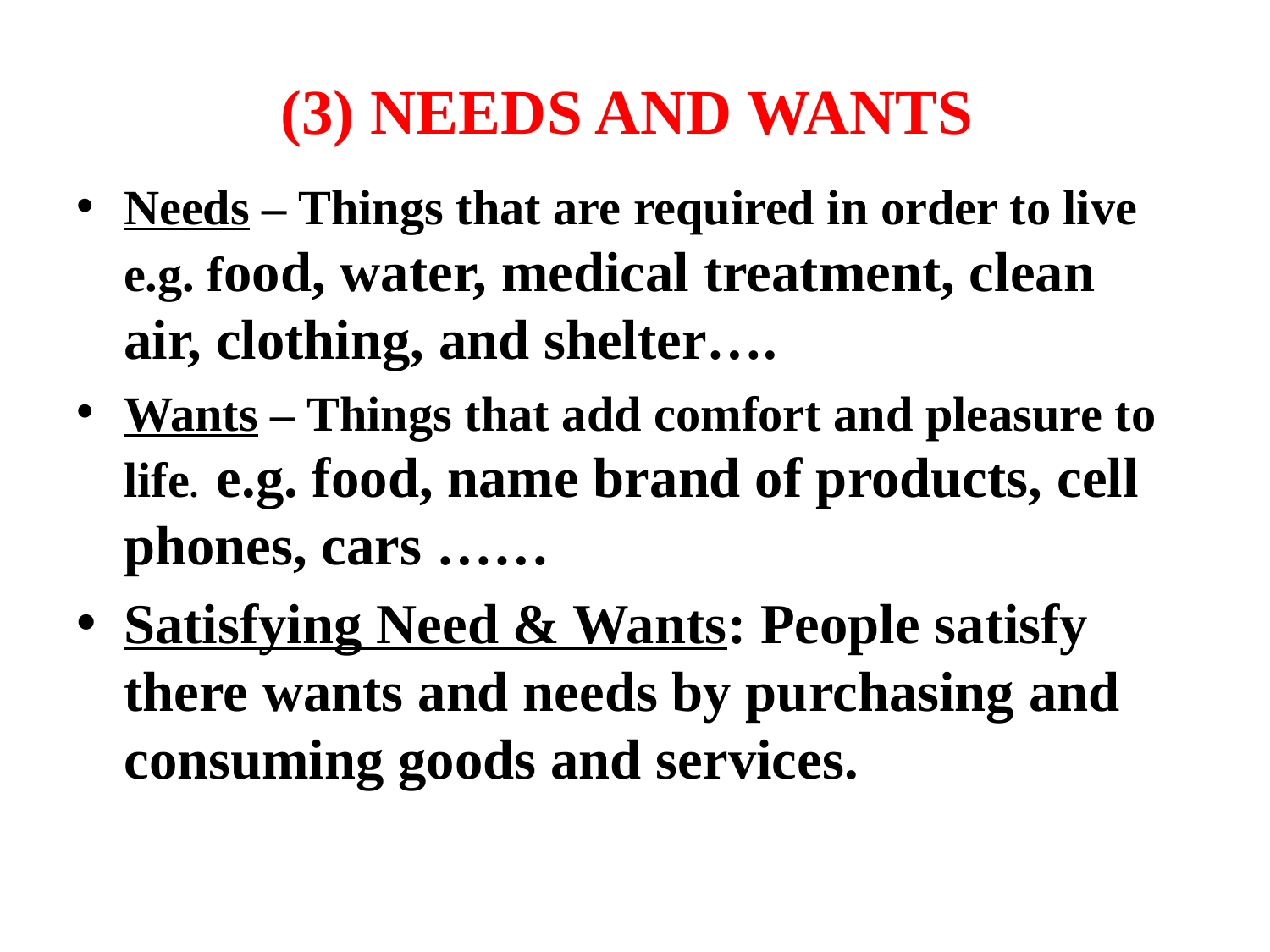

# (3) NEEDS AND WANTS
Needs – Things that are required in order to live e.g. food, water, medical treatment, clean air, clothing, and shelter….
Wants – Things that add comfort and pleasure to life.  e.g. food, name brand of products, cell phones, cars ……
Satisfying Need & Wants: People satisfy there wants and needs by purchasing and consuming goods and services.